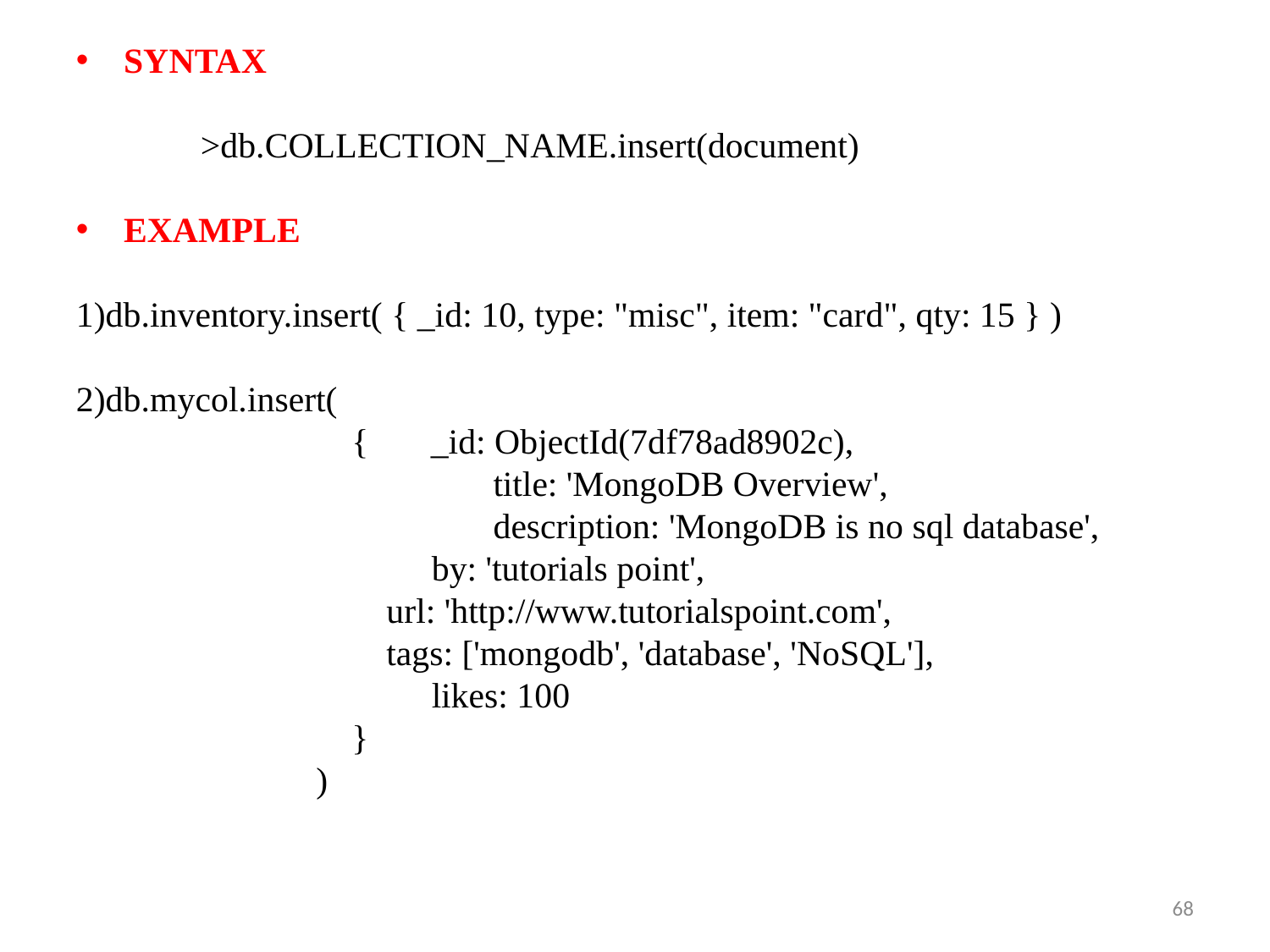

SYNTAX

              >db.COLLECTION_NAME.insert(document)

EXAMPLE

1)db.inventory.insert( { _id: 10, type: "misc", item: "card", qty: 15 } )

2)db.mycol.insert(
                               {       _id: ObjectId(7df78ad8902c),
			             title: 'MongoDB Overview',
    			             description: 'MongoDB is no sql database',
                                        by: 'tutorials point',
                                	 url: 'http://www.tutorialspoint.com',
                               	 tags: ['mongodb', 'database', 'NoSQL'],
                                        likes: 100
                               }
                           )

68